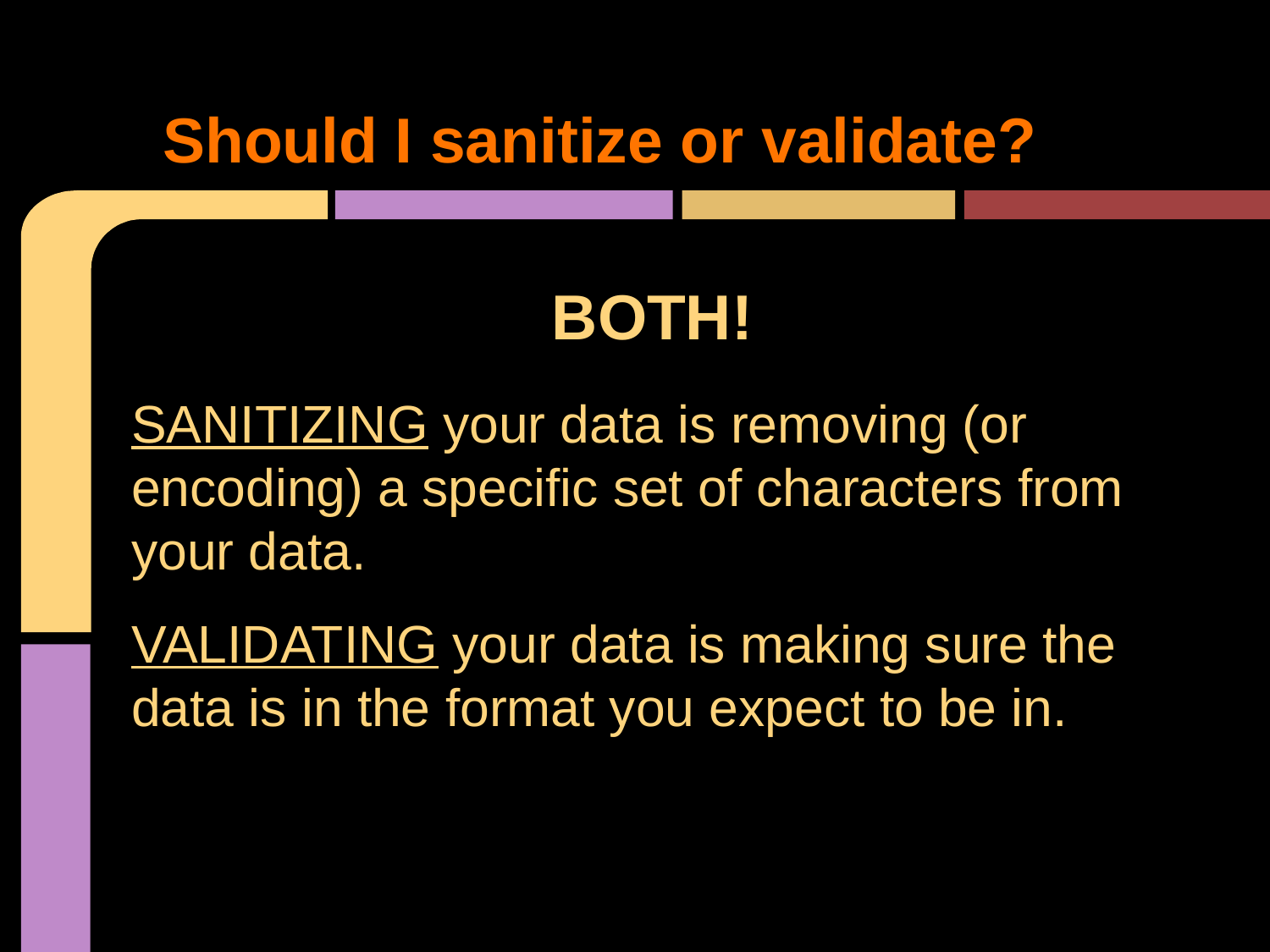

# Should I sanitize or validate?
BOTH!
SANITIZING your data is removing (or encoding) a specific set of characters from your data.

VALIDATING your data is making sure the data is in the format you expect to be in.